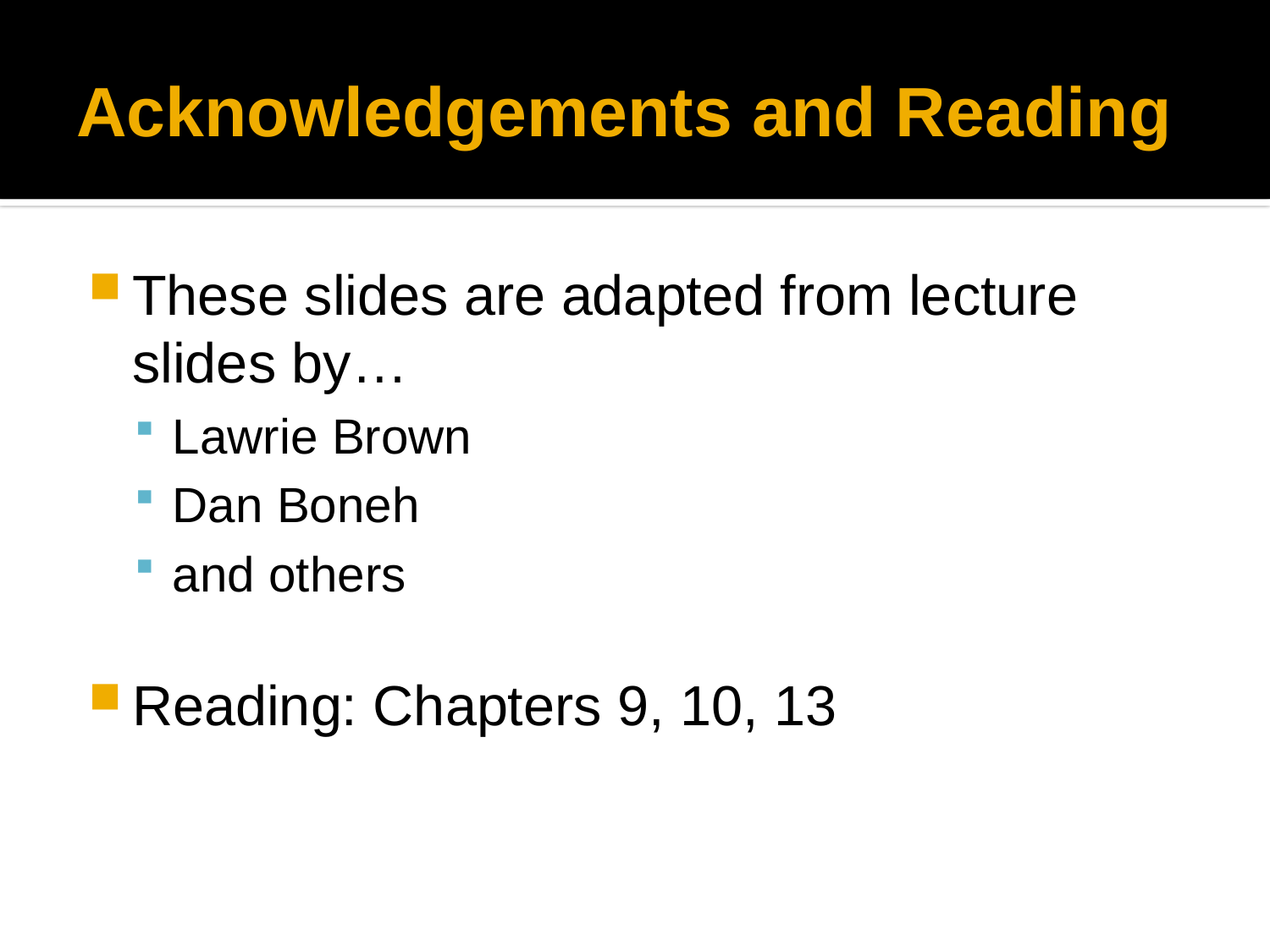

# Acknowledgements and Reading
These slides are adapted from lecture slides by…
Lawrie Brown
Dan Boneh
and others

Reading: Chapters 9, 10, 13